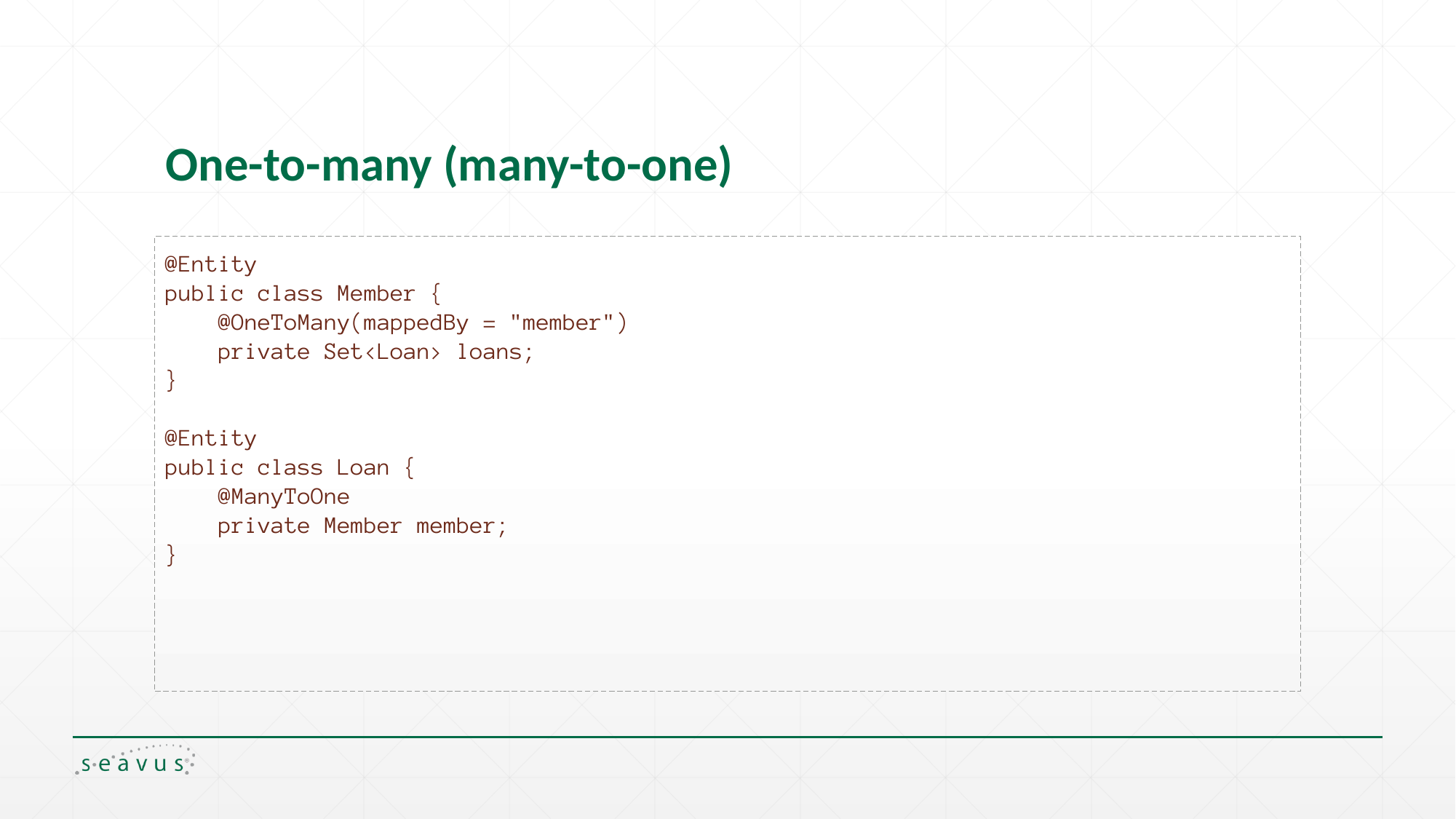

# One-to-many (many-to-one)
@Entity
public class Member {
    @OneToMany(mappedBy = "member")
    private Set<Loan> loans;
}

@Entity
public class Loan {
    @ManyToOne
    private Member member;
}